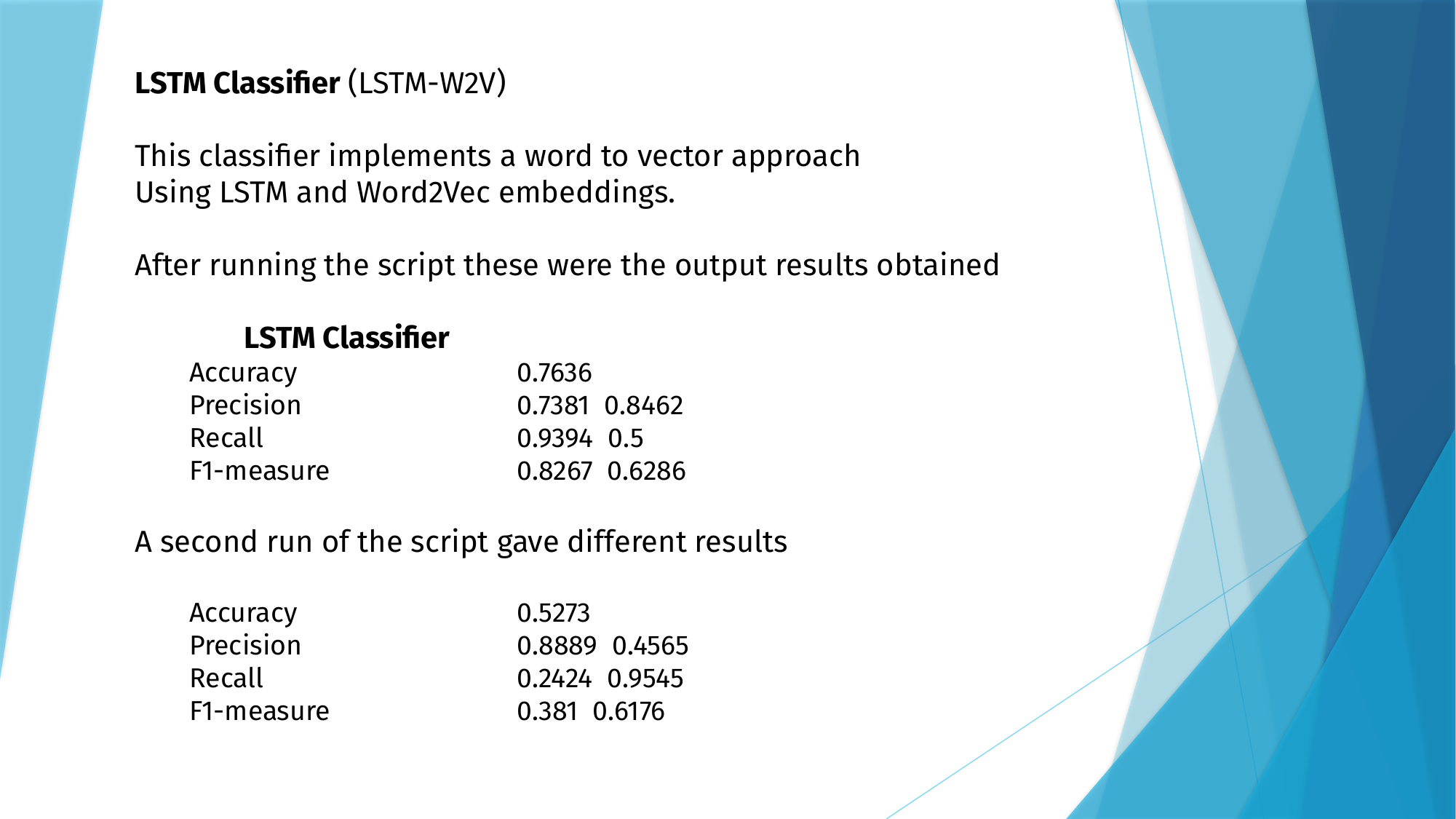

LSTM Classifier (LSTM-W2V)

This classifier implements a word to vector approach
Using LSTM and Word2Vec embeddings.

After running the script these were the output results obtained

	LSTM Classifier
Accuracy 		0.7636
Precision 		0.7381  0.8462
Recall 	  		0.9394  0.5
F1-measure  		0.8267  0.6286

A second run of the script gave different results

Accuracy 		0.5273
Precision 		0.8889  0.4565
Recall 	  		0.2424  0.9545
F1-measure  		0.381  0.6176